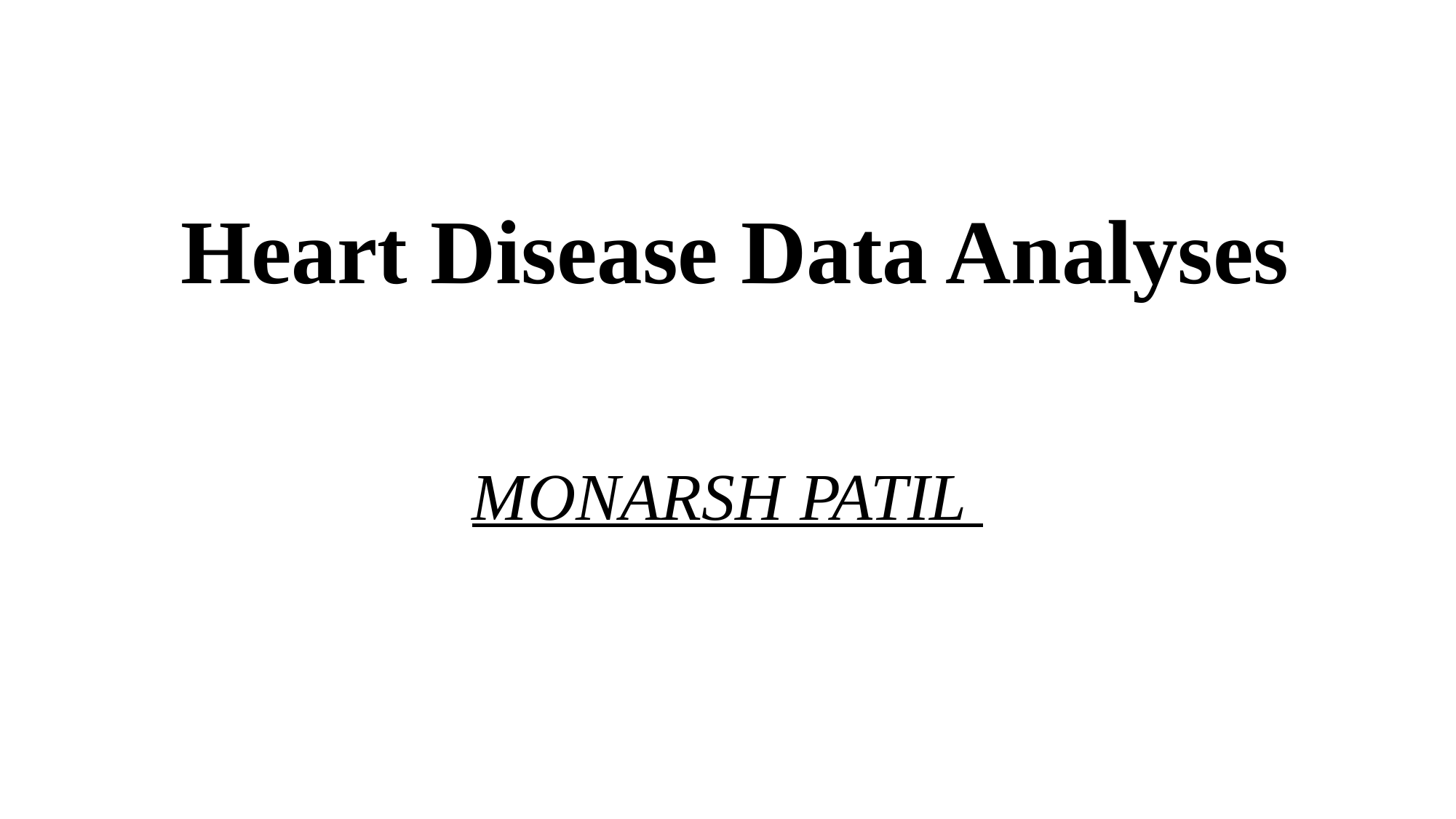

# Heart Disease Data Analyses

MONARSH PATIL